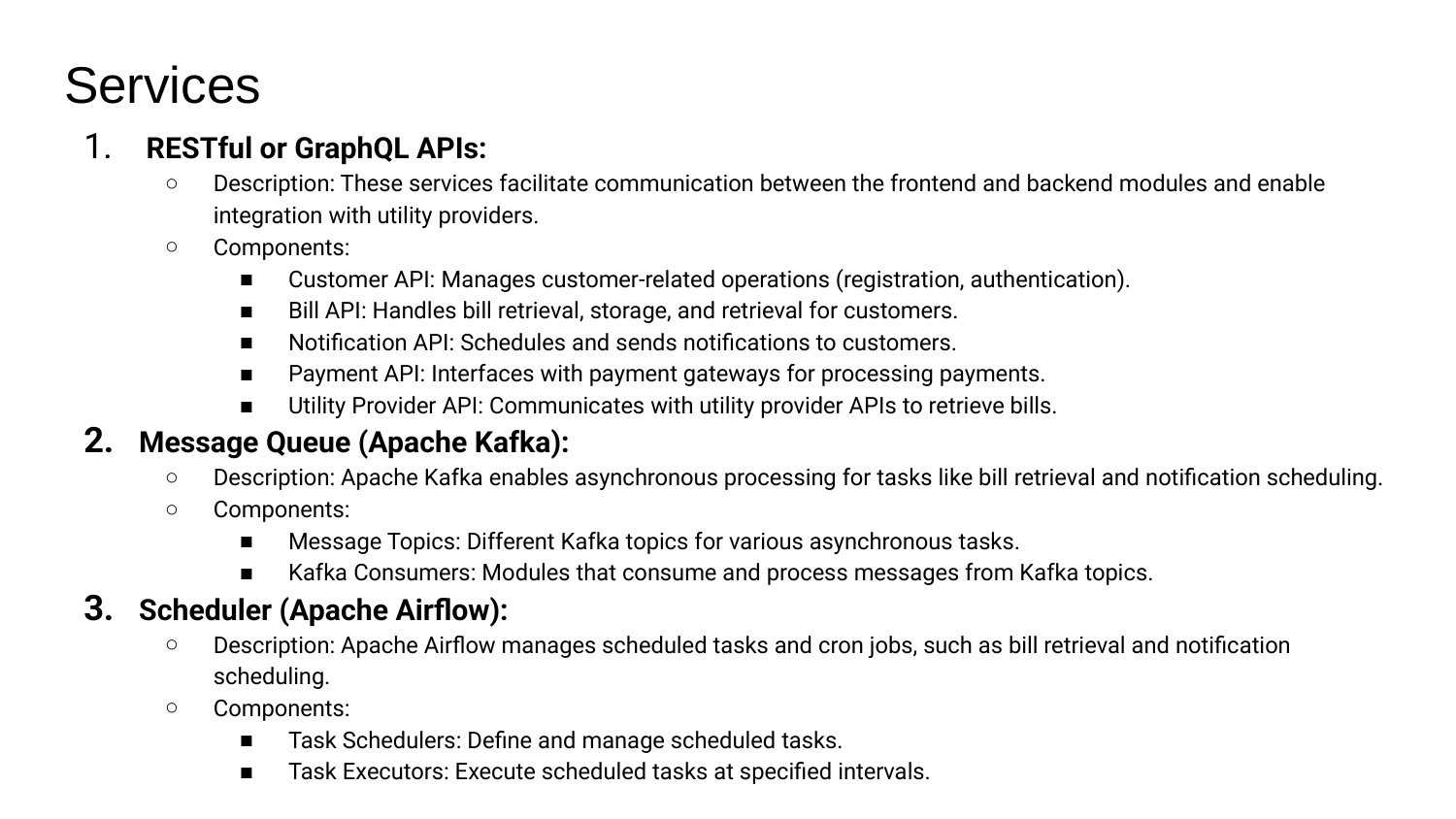

# Services
 RESTful or GraphQL APIs:
Description: These services facilitate communication between the frontend and backend modules and enable integration with utility providers.
Components:
Customer API: Manages customer-related operations (registration, authentication).
Bill API: Handles bill retrieval, storage, and retrieval for customers.
Notification API: Schedules and sends notifications to customers.
Payment API: Interfaces with payment gateways for processing payments.
Utility Provider API: Communicates with utility provider APIs to retrieve bills.
Message Queue (Apache Kafka):
Description: Apache Kafka enables asynchronous processing for tasks like bill retrieval and notification scheduling.
Components:
Message Topics: Different Kafka topics for various asynchronous tasks.
Kafka Consumers: Modules that consume and process messages from Kafka topics.
Scheduler (Apache Airflow):
Description: Apache Airflow manages scheduled tasks and cron jobs, such as bill retrieval and notification scheduling.
Components:
Task Schedulers: Define and manage scheduled tasks.
Task Executors: Execute scheduled tasks at specified intervals.